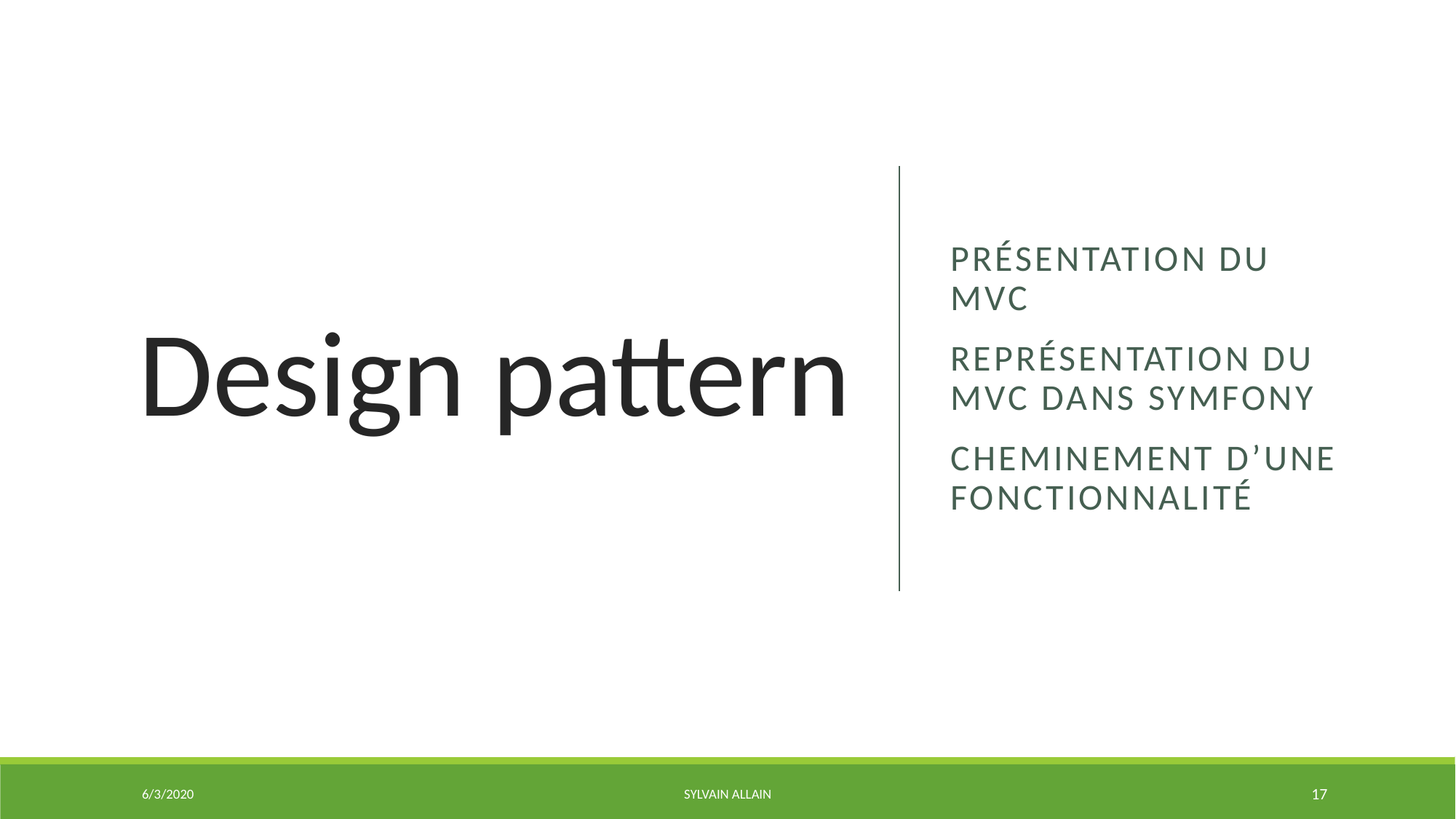

# Design pattern
Présentation du MVC
représentation DU mvC dans Symfony
Cheminement d’une fonctionnalité

6/3/2020
Sylvain ALLAIN
17